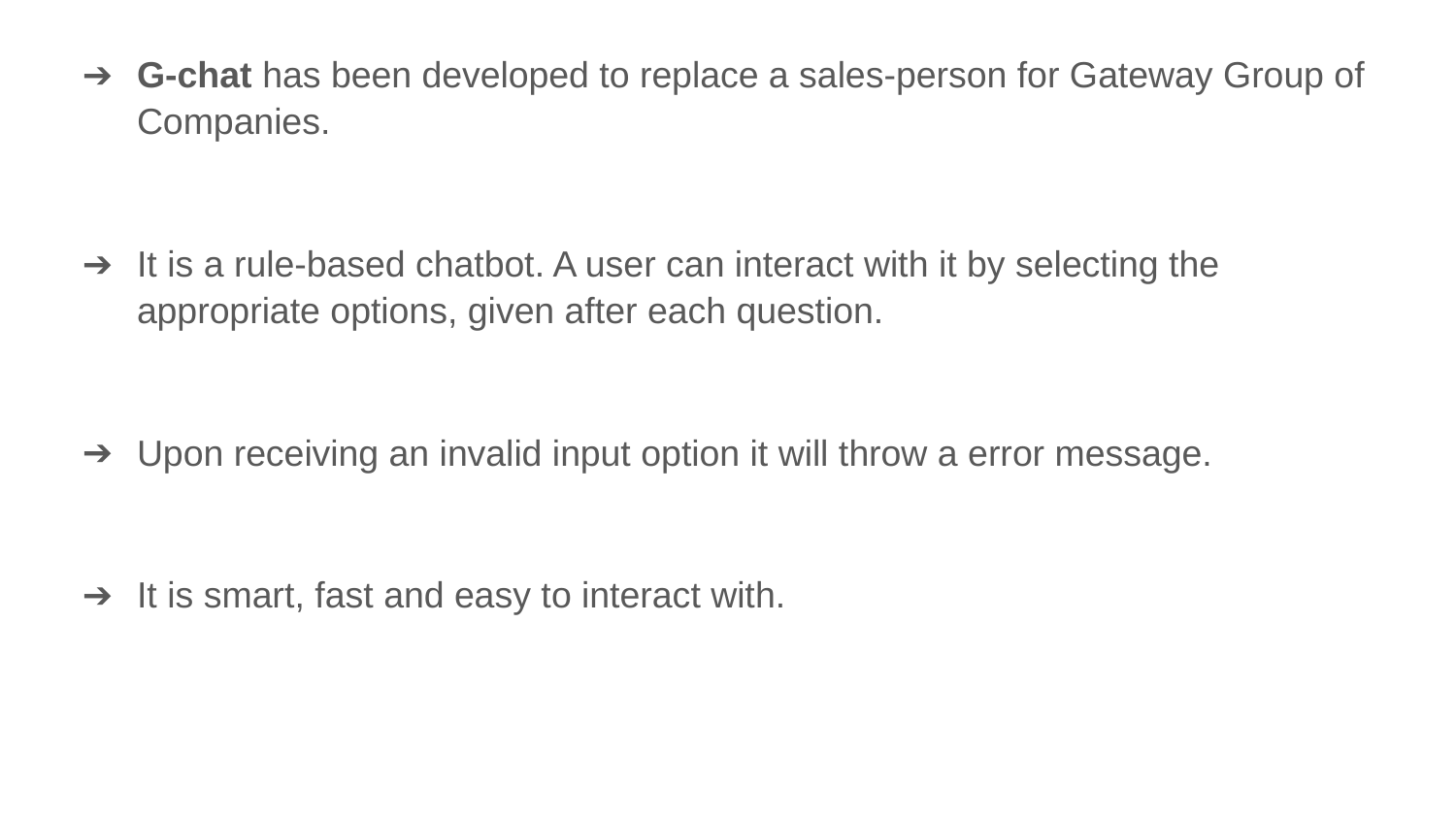

G-chat has been developed to replace a sales-person for Gateway Group of Companies.

It is a rule-based chatbot. A user can interact with it by selecting the appropriate options, given after each question.

Upon receiving an invalid input option it will throw a error message.

It is smart, fast and easy to interact with.